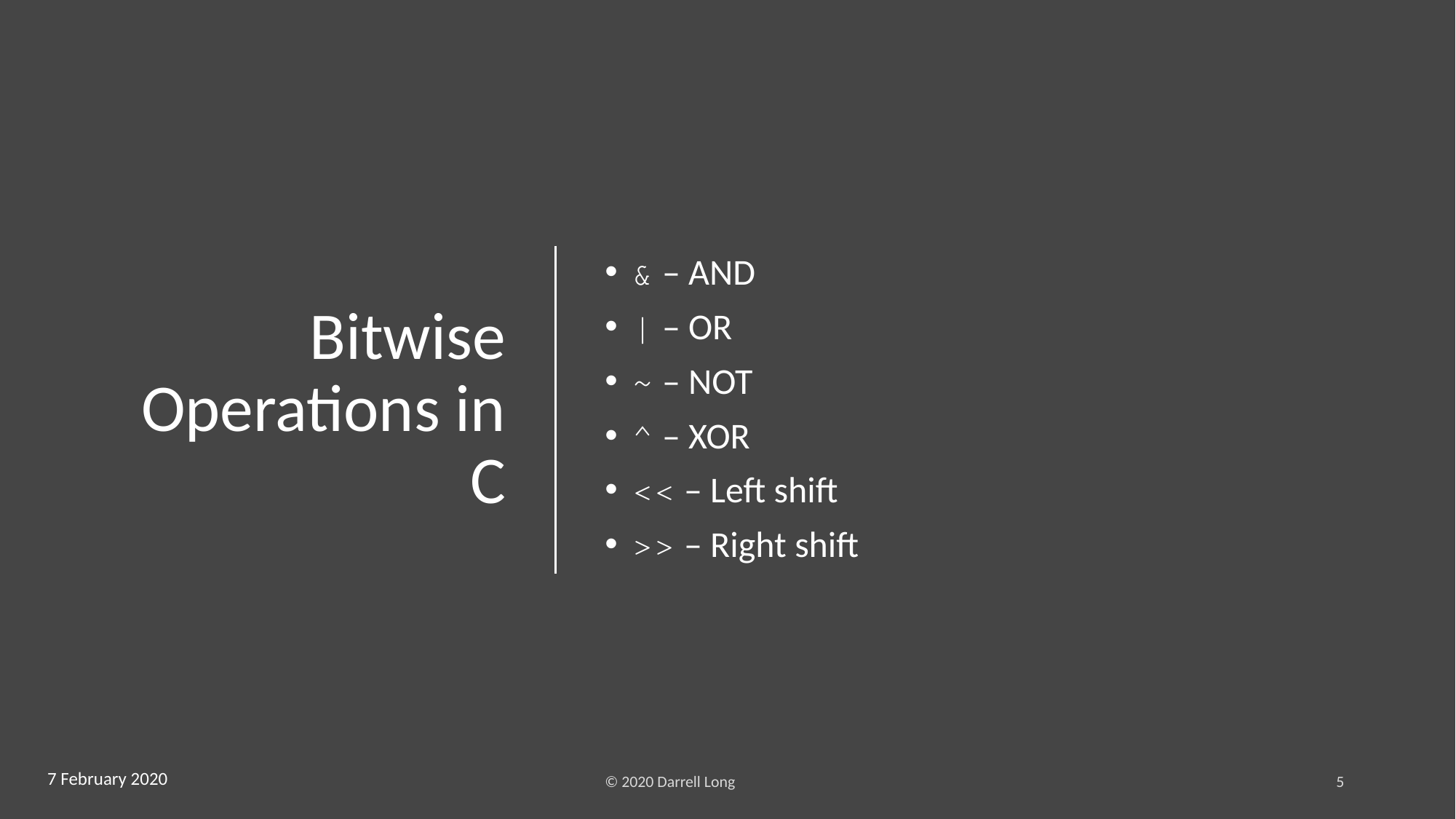

# Bitwise Operations in C
& – AND
| – OR
~ – NOT
^ – XOR
<< – Left shift
>> – Right shift
7 February 2020
© 2020 Darrell Long
5